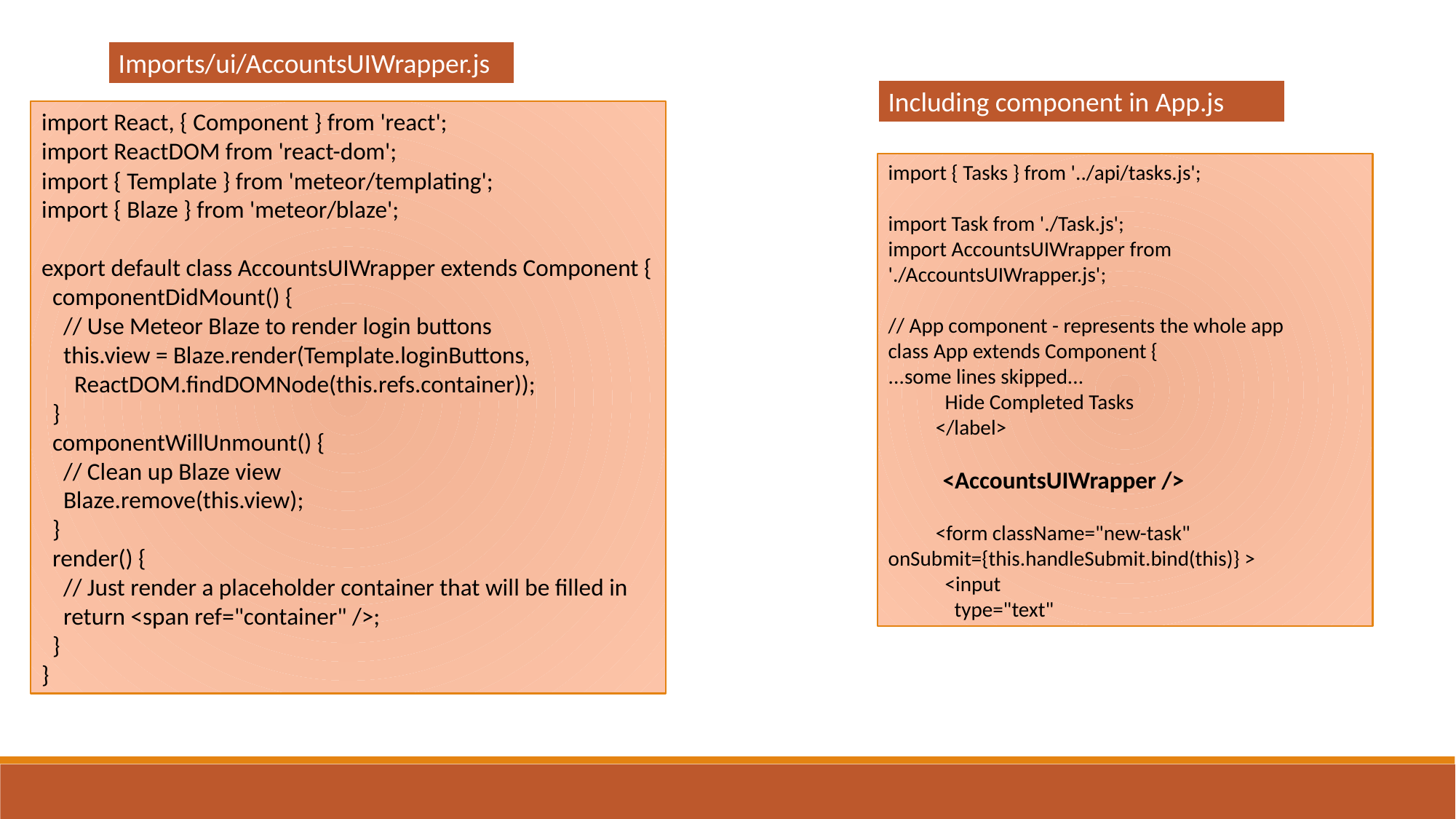

Imports/ui/AccountsUIWrapper.js
Including component in App.js
import React, { Component } from 'react';
import ReactDOM from 'react-dom';
import { Template } from 'meteor/templating';
import { Blaze } from 'meteor/blaze';

export default class AccountsUIWrapper extends Component {
  componentDidMount() {
    // Use Meteor Blaze to render login buttons
    this.view = Blaze.render(Template.loginButtons,
      ReactDOM.findDOMNode(this.refs.container));
  }
  componentWillUnmount() {
    // Clean up Blaze view
    Blaze.remove(this.view);
  }
  render() {
    // Just render a placeholder container that will be filled in
    return <span ref="container" />;
  }
}
import { Tasks } from '../api/tasks.js';

import Task from './Task.js';
import AccountsUIWrapper from './AccountsUIWrapper.js';

// App component - represents the whole app
class App extends Component {
...some lines skipped...
            Hide Completed Tasks
          </label>

          <AccountsUIWrapper />

          <form className="new-task" onSubmit={this.handleSubmit.bind(this)} >
            <input
              type="text"